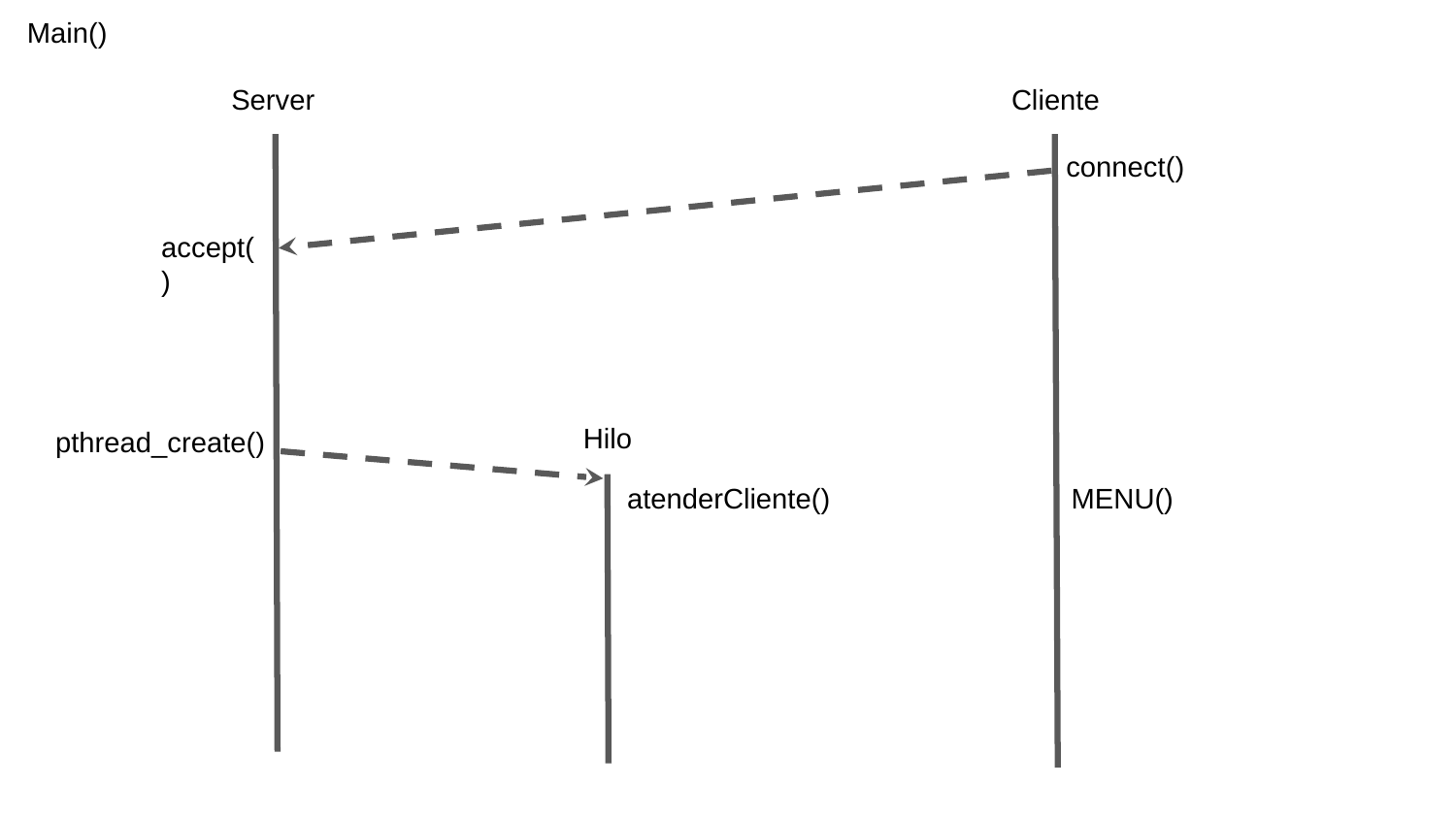

Main()
Server
Cliente
connect()
accept()
Hilo
pthread_create()
atenderCliente()
MENU()